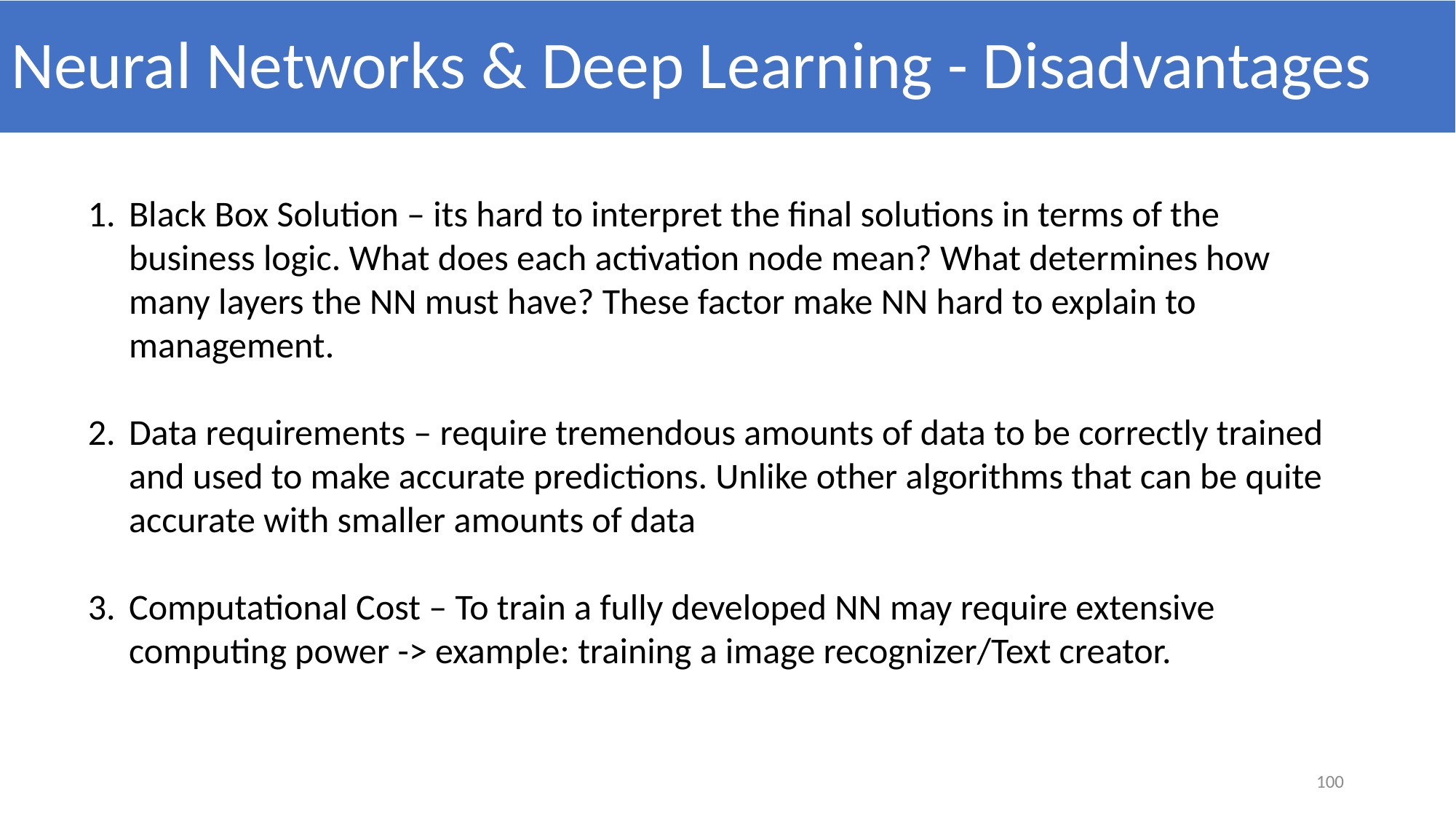

# Neural Networks & Deep Learning - Disadvantages
Black Box Solution – its hard to interpret the final solutions in terms of the business logic. What does each activation node mean? What determines how many layers the NN must have? These factor make NN hard to explain to management.
Data requirements – require tremendous amounts of data to be correctly trained and used to make accurate predictions. Unlike other algorithms that can be quite accurate with smaller amounts of data
Computational Cost – To train a fully developed NN may require extensive computing power -> example: training a image recognizer/Text creator.
100